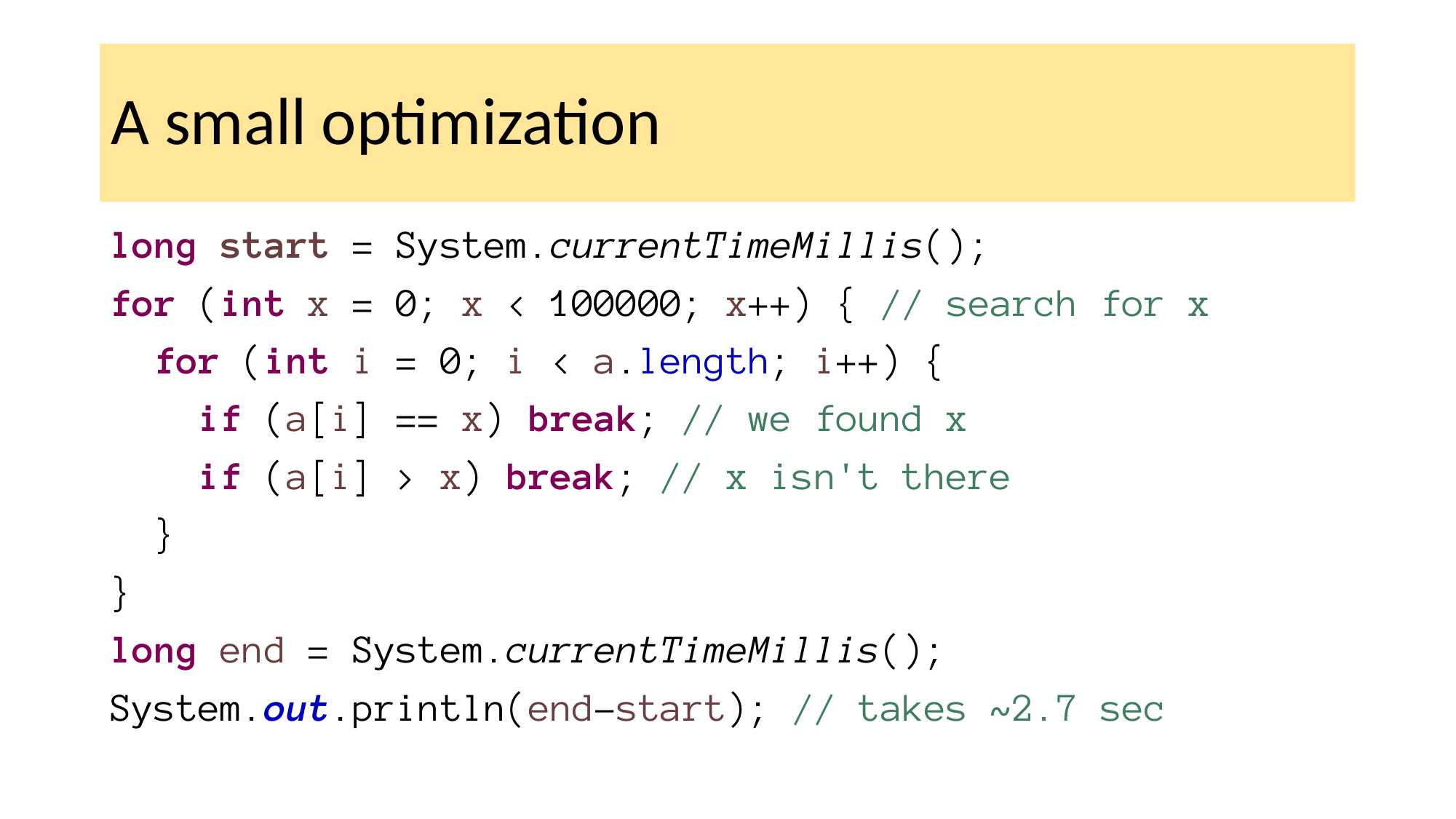

# A small optimization
long start = System.currentTimeMillis();
for (int x = 0; x < 100000; x++) { // search for x
  for (int i = 0; i < a.length; i++) {
    if (a[i] == x) break; // we found x
    if (a[i] > x) break; // x isn't there
  }
}
long end = System.currentTimeMillis();
System.out.println(end-start); // takes ~2.7 sec